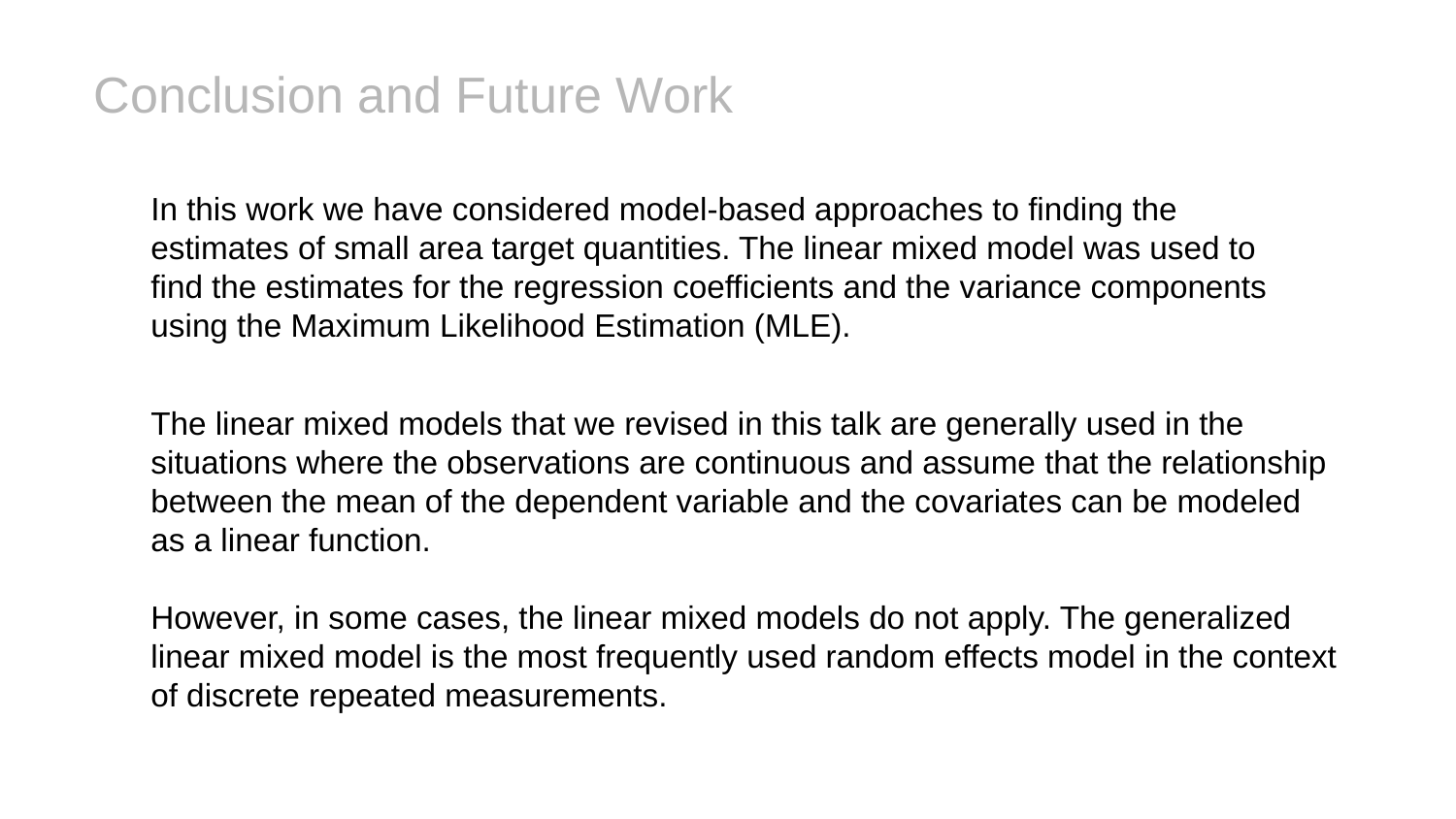

# Conclusion and Future Work
In this work we have considered model-based approaches to finding the estimates of small area target quantities. The linear mixed model was used to find the estimates for the regression coefficients and the variance components using the Maximum Likelihood Estimation (MLE).
The linear mixed models that we revised in this talk are generally used in the situations where the observations are continuous and assume that the relationship between the mean of the dependent variable and the covariates can be modeled as a linear function.

However, in some cases, the linear mixed models do not apply. The generalized linear mixed model is the most frequently used random effects model in the context of discrete repeated measurements.